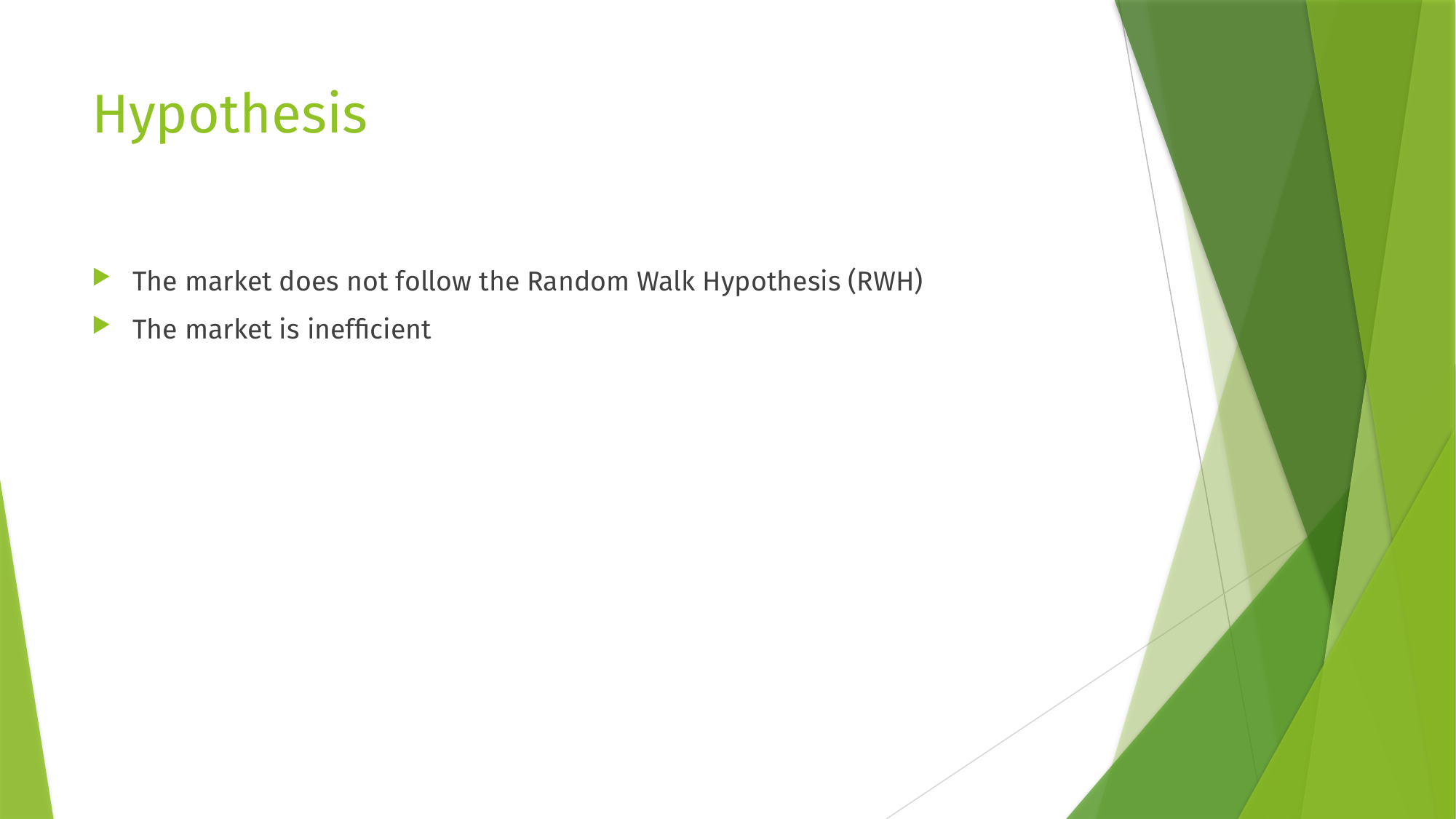

# Hypothesis
The market does not follow the Random Walk Hypothesis (RWH)
The market is inefficient